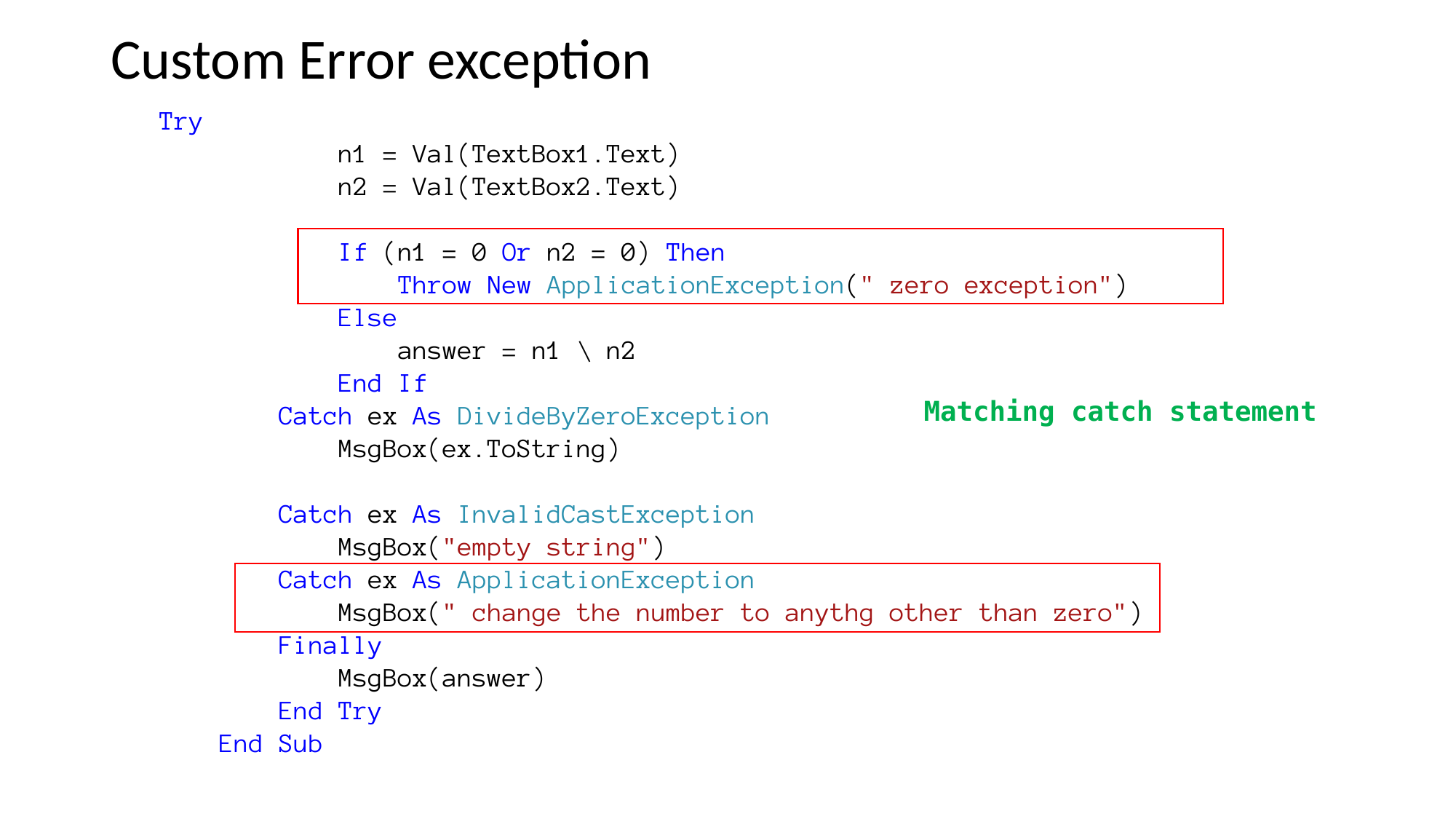

# Custom Error exception
Try
            n1 = Val(TextBox1.Text)
            n2 = Val(TextBox2.Text)

            If (n1 = 0 Or n2 = 0) Then
                Throw New ApplicationException(" zero exception")
            Else
                answer = n1 \ n2
            End If
        Catch ex As DivideByZeroException
            MsgBox(ex.ToString)

        Catch ex As InvalidCastException
            MsgBox("empty string")
        Catch ex As ApplicationException
            MsgBox(" change the number to anythg other than zero")
        Finally
            MsgBox(answer)
        End Try
    End Sub

Matching catch statement